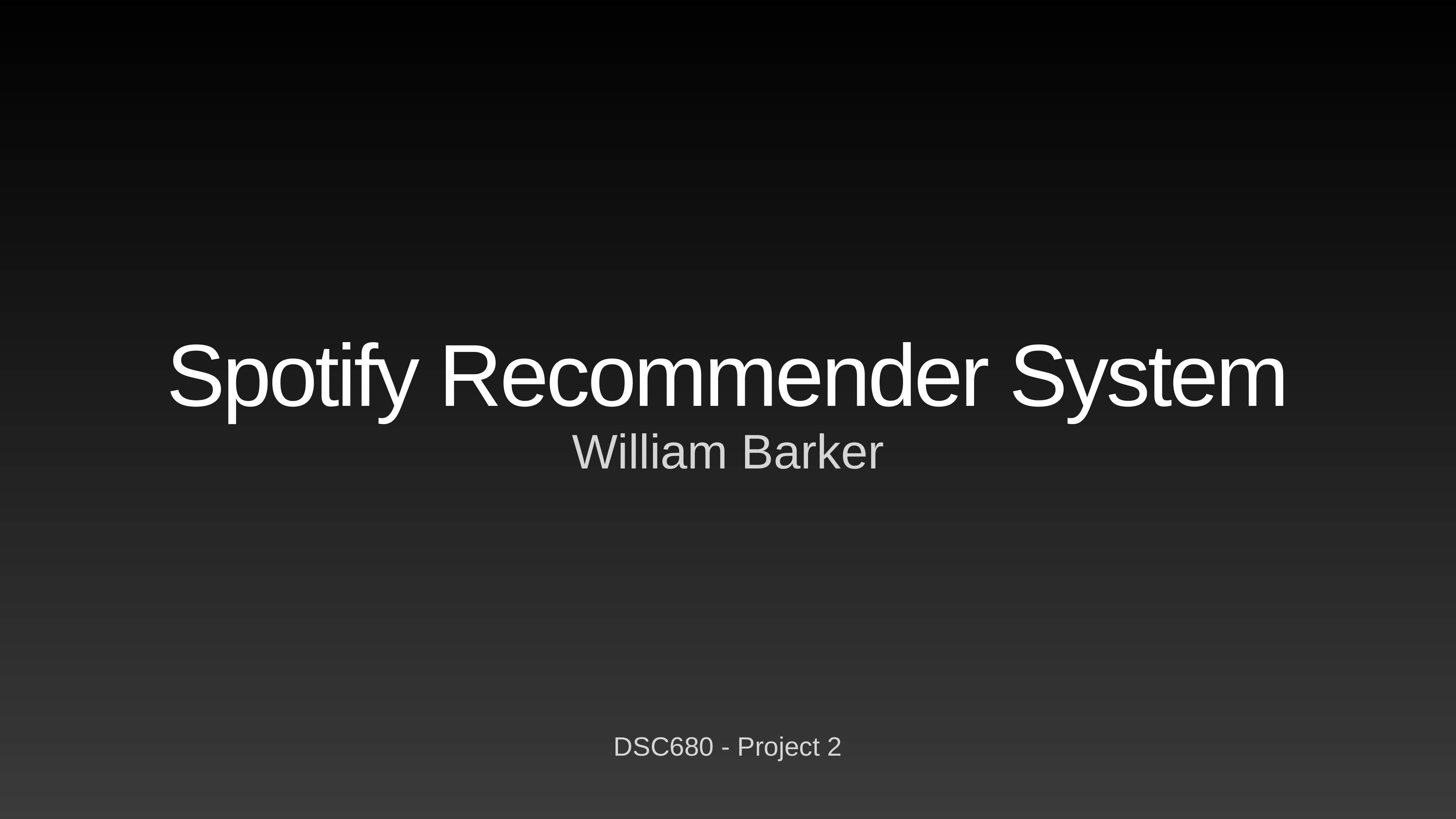

# Spotify Recommender System
William Barker
DSC680 - Project 2